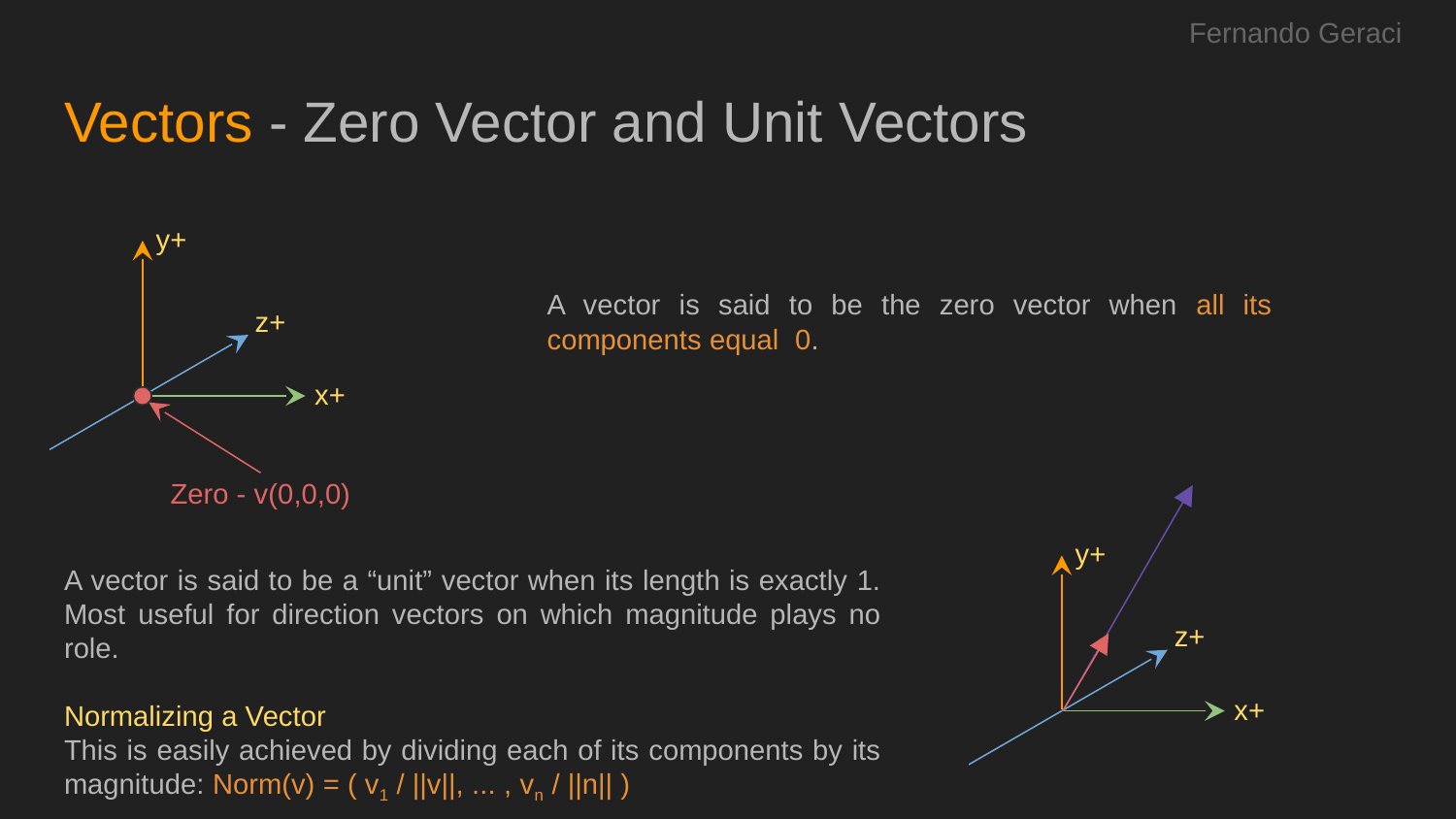

Fernando Geraci
# Vectors - Zero Vector and Unit Vectors
y+
A vector is said to be the zero vector when all its components equal  0.
z+
x+

Zero - v(0,0,0)
y+
A vector is said to be a “unit” vector when its length is exactly 1. Most useful for direction vectors on which magnitude plays no role.

Normalizing a Vector
This is easily achieved by dividing each of its components by its magnitude: Norm(v) = ( v1 / ||v||, ... , vn / ||n|| )
z+
x+